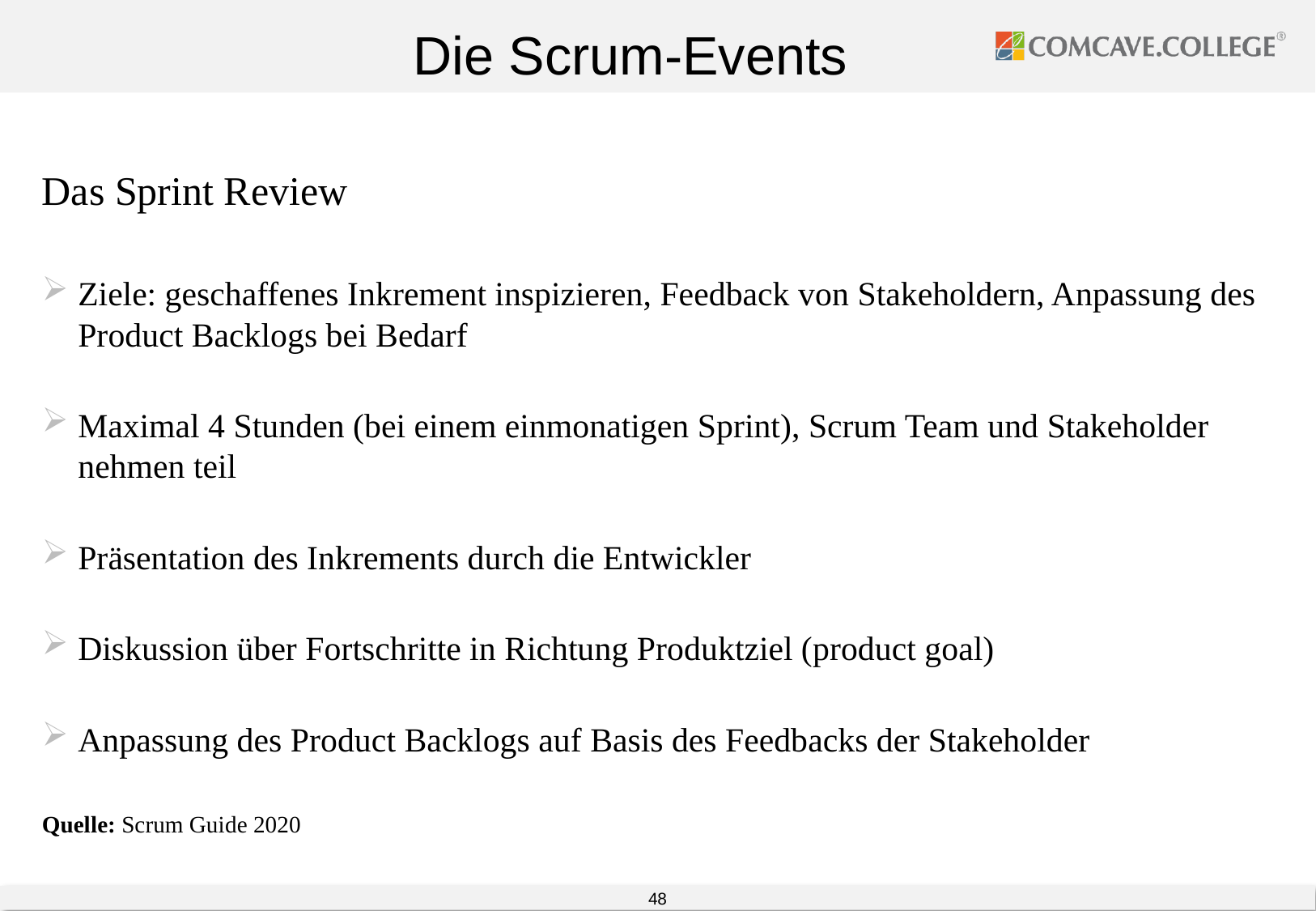

Die Scrum-Events
#
Das Sprint Review

Ziele: geschaffenes Inkrement inspizieren, Feedback von Stakeholdern, Anpassung des Product Backlogs bei Bedarf

Maximal 4 Stunden (bei einem einmonatigen Sprint), Scrum Team und Stakeholder nehmen teil

Präsentation des Inkrements durch die Entwickler

Diskussion über Fortschritte in Richtung Produktziel (product goal)

Anpassung des Product Backlogs auf Basis des Feedbacks der Stakeholder

Quelle: Scrum Guide 2020

Quelle: Scrum Guide 2020

Quelle: Scrum Guide 2020

48